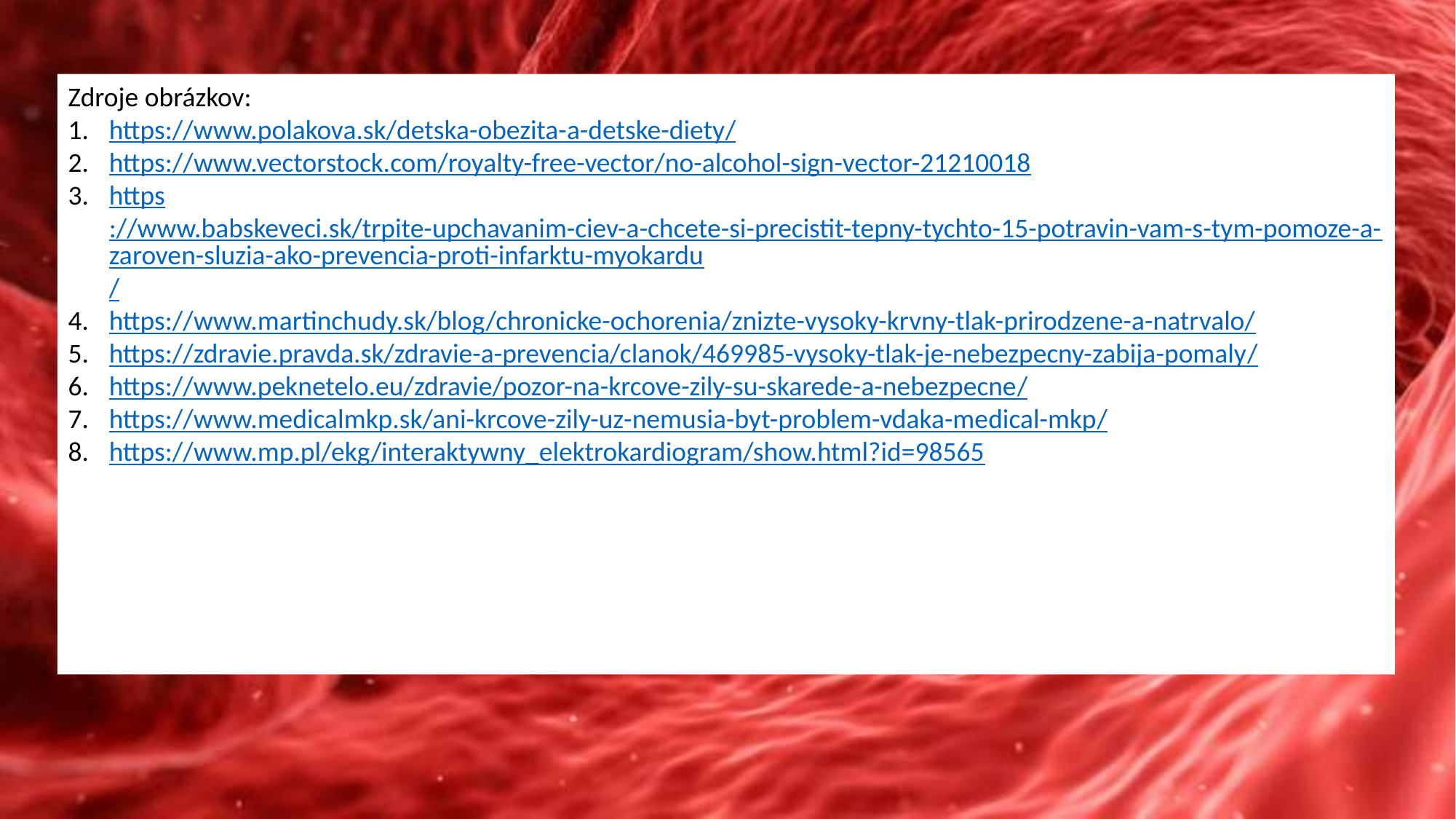

Zdroje obrázkov:
https://www.polakova.sk/detska-obezita-a-detske-diety/
https://www.vectorstock.com/royalty-free-vector/no-alcohol-sign-vector-21210018
https://www.babskeveci.sk/trpite-upchavanim-ciev-a-chcete-si-precistit-tepny-tychto-15-potravin-vam-s-tym-pomoze-a-zaroven-sluzia-ako-prevencia-proti-infarktu-myokardu/
https://www.martinchudy.sk/blog/chronicke-ochorenia/znizte-vysoky-krvny-tlak-prirodzene-a-natrvalo/
https://zdravie.pravda.sk/zdravie-a-prevencia/clanok/469985-vysoky-tlak-je-nebezpecny-zabija-pomaly/
https://www.peknetelo.eu/zdravie/pozor-na-krcove-zily-su-skarede-a-nebezpecne/
https://www.medicalmkp.sk/ani-krcove-zily-uz-nemusia-byt-problem-vdaka-medical-mkp/
https://www.mp.pl/ekg/interaktywny_elektrokardiogram/show.html?id=98565